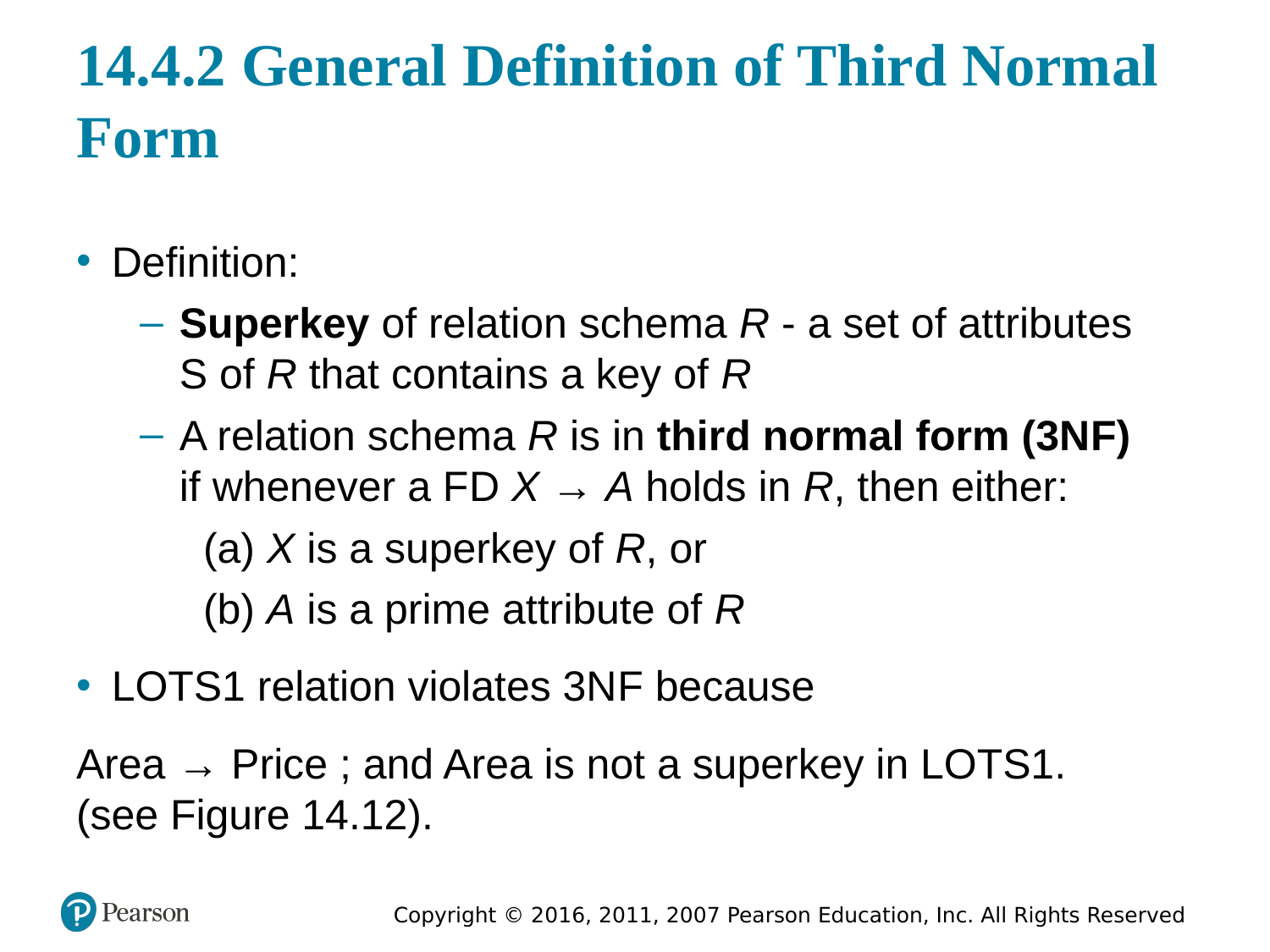

# 14.4.2 General Definition of Third Normal Form
Definition:
Superkey of relation schema R - a set of attributes S of R that contains a key of R
A relation schema R is in third normal form (3N F) if whenever a F D X → A holds in R, then either:
(a) X is a superkey of R, or
(b) A is a prime attribute of R
LOTS1 relation violates 3N F because
Area → Price ; and Area is not a superkey in LOTS1. (see Figure 14.12).